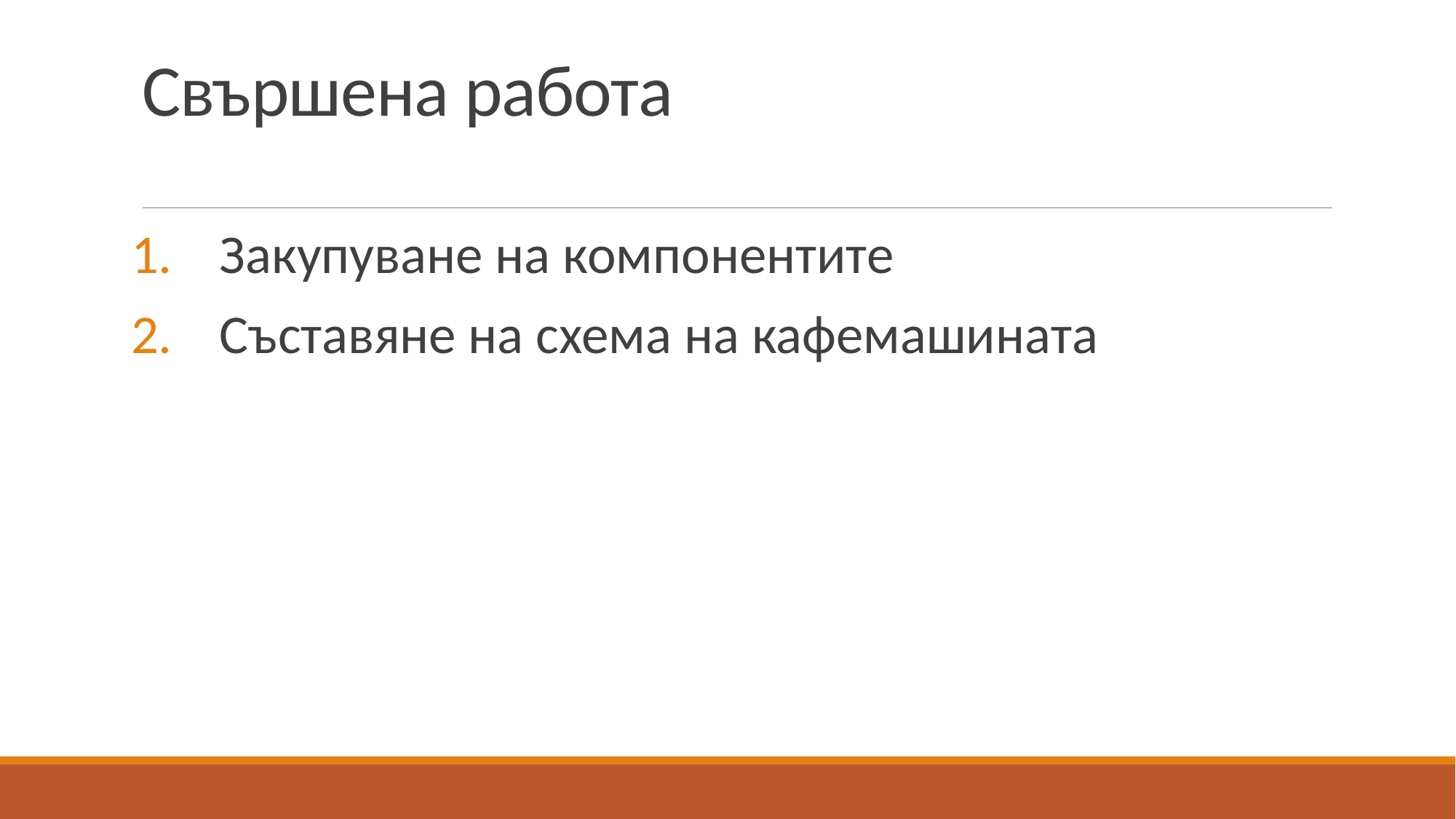

# Свършена работа
Закупуване на компонентите
Съставяне на схема на кафемашината